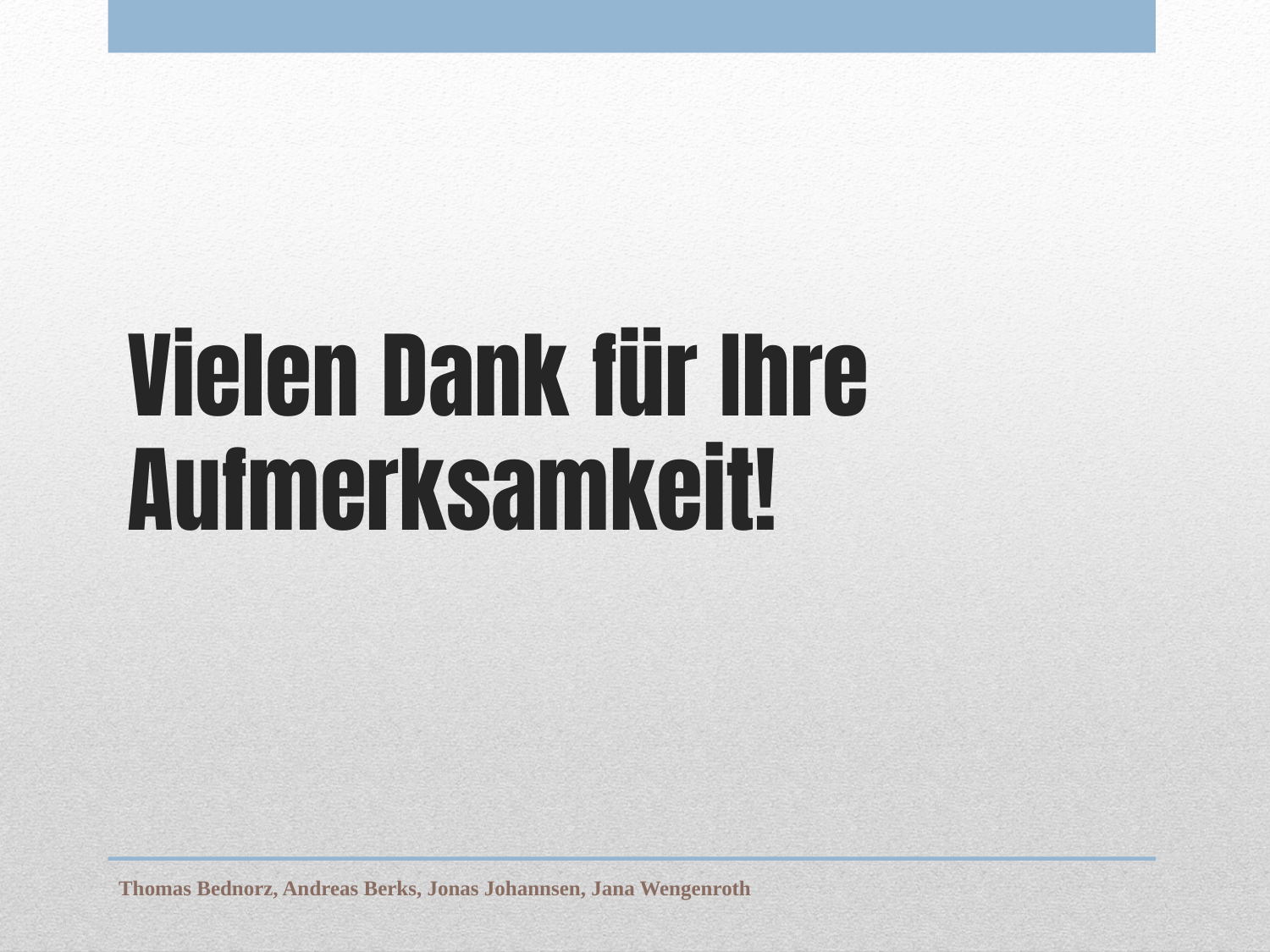

# Vielen Dank für Ihre Aufmerksamkeit!
Thomas Bednorz, Andreas Berks, Jonas Johannsen, Jana Wengenroth